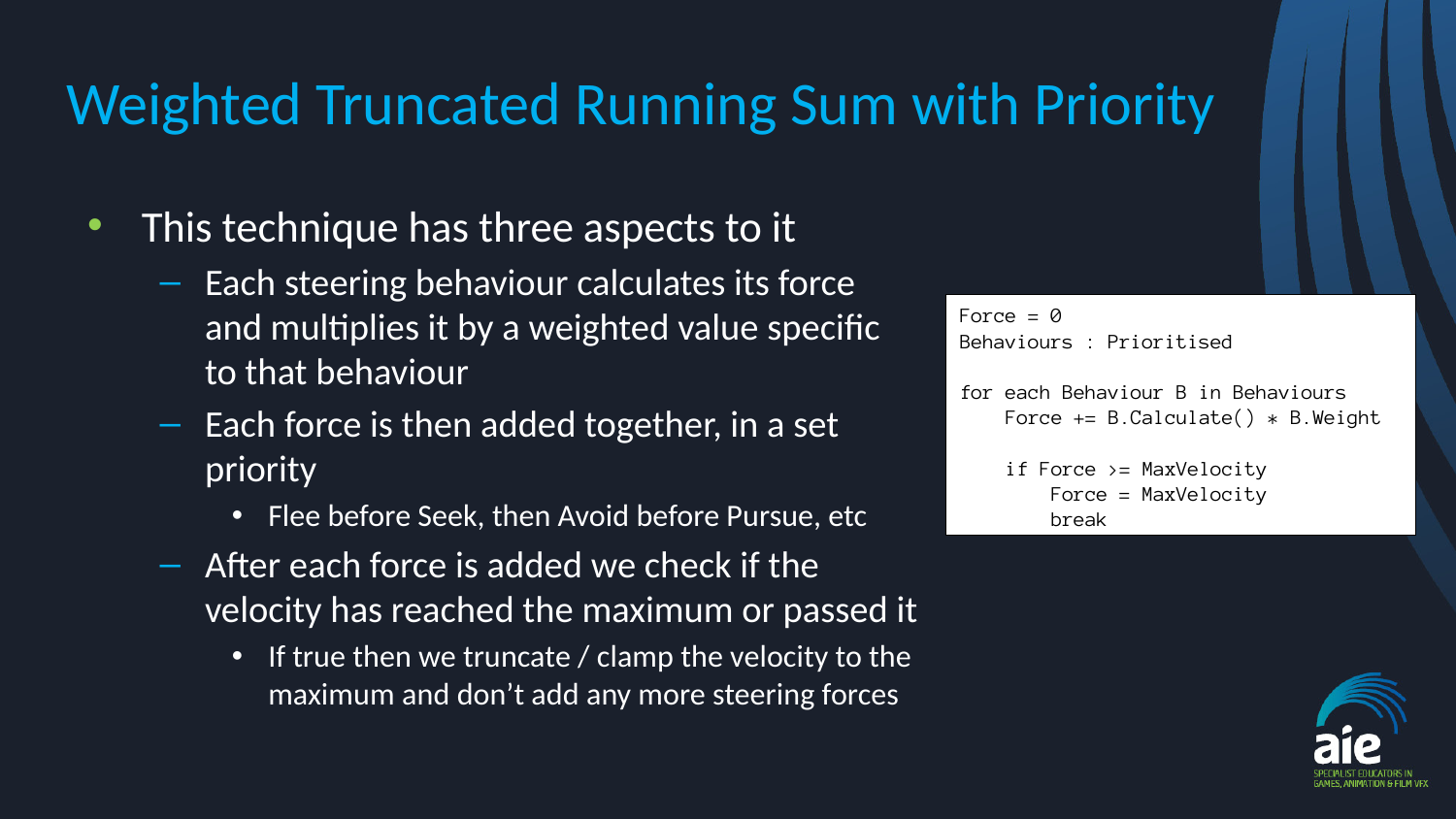

# Weighted Truncated Running Sum with Priority
This technique has three aspects to it
Each steering behaviour calculates its force and multiplies it by a weighted value specific to that behaviour
Each force is then added together, in a set priority
Flee before Seek, then Avoid before Pursue, etc
After each force is added we check if the velocity has reached the maximum or passed it
If true then we truncate / clamp the velocity to the maximum and don’t add any more steering forces
Force = 0
Behaviours : Prioritised

for each Behaviour B in Behaviours
    Force += B.Calculate() * B.Weight

    if Force >= MaxVelocity
        Force = MaxVelocity
        break